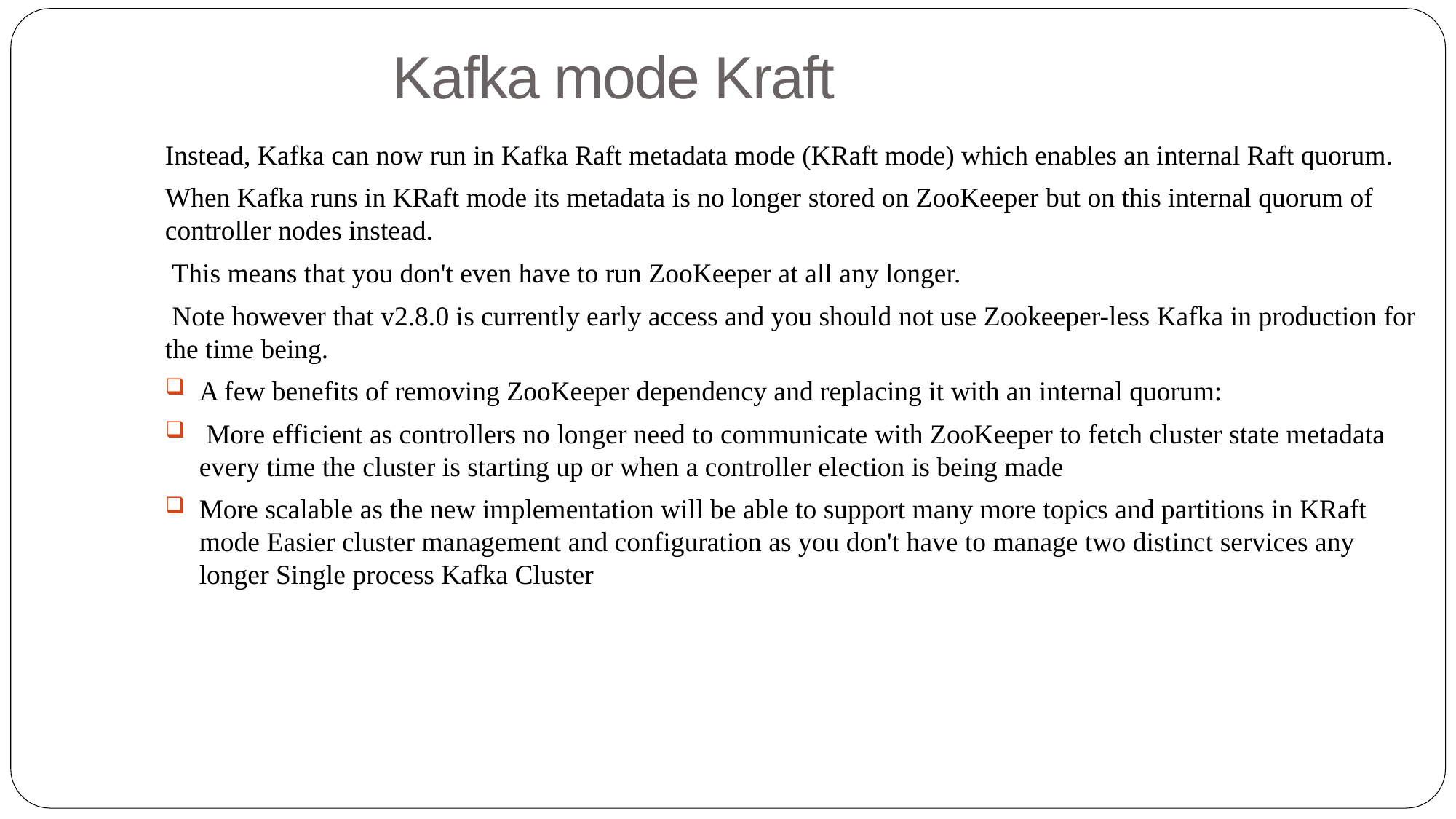

# Kafka mode Kraft
Instead, Kafka can now run in Kafka Raft metadata mode (KRaft mode) which enables an internal Raft quorum.
When Kafka runs in KRaft mode its metadata is no longer stored on ZooKeeper but on this internal quorum of controller nodes instead.
 This means that you don't even have to run ZooKeeper at all any longer.
 Note however that v2.8.0 is currently early access and you should not use Zookeeper-less Kafka in production for the time being.
A few benefits of removing ZooKeeper dependency and replacing it with an internal quorum:
 More efficient as controllers no longer need to communicate with ZooKeeper to fetch cluster state metadata every time the cluster is starting up or when a controller election is being made
More scalable as the new implementation will be able to support many more topics and partitions in KRaft mode Easier cluster management and configuration as you don't have to manage two distinct services any longer Single process Kafka Cluster